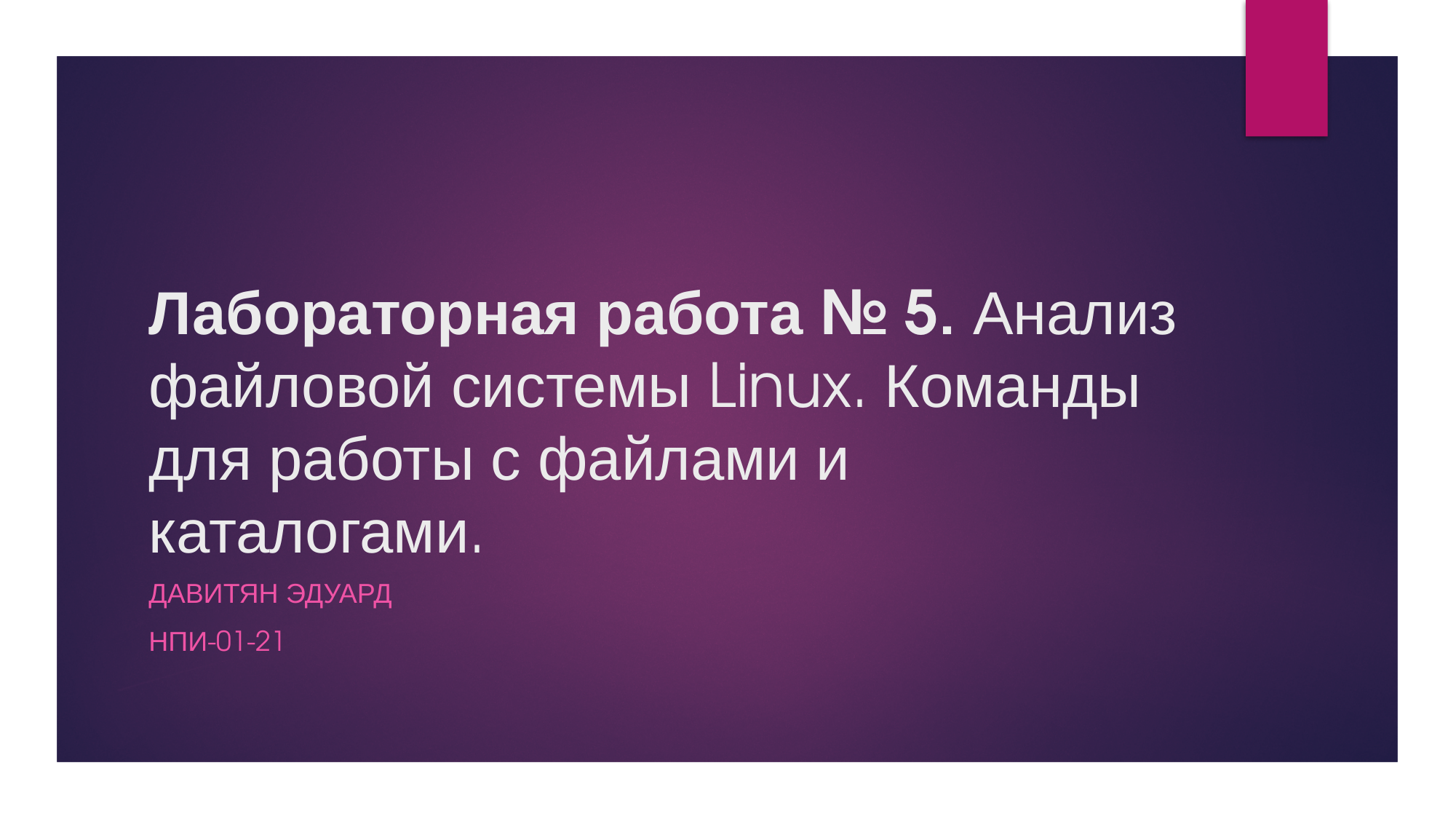

# Лабораторная работа № 5. Анализ файловой системы Linux. Команды для работы с файлами и каталогами.
Давитян Эдуард
Нпи-01-21